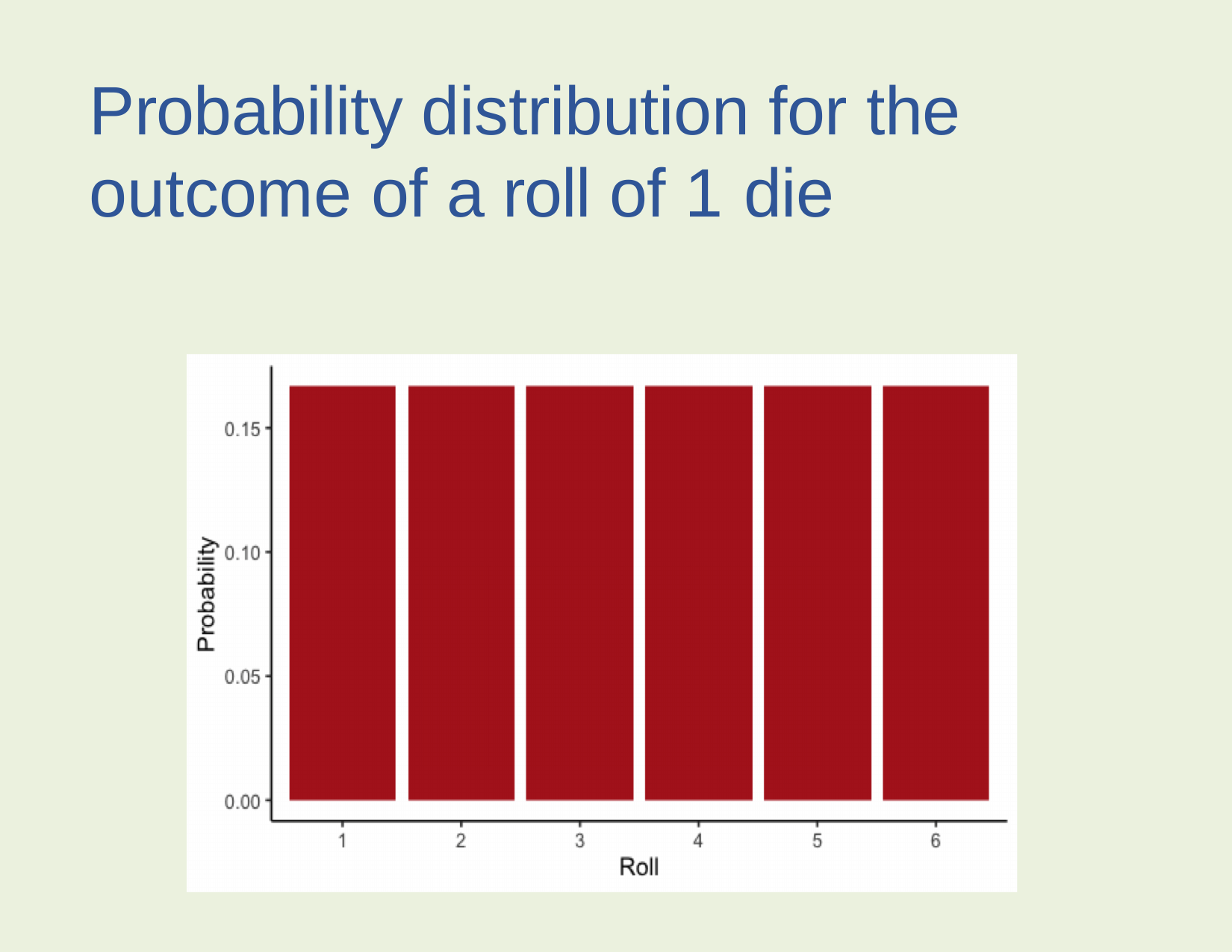

# Probability distribution for the  outcome of a roll of 1 die